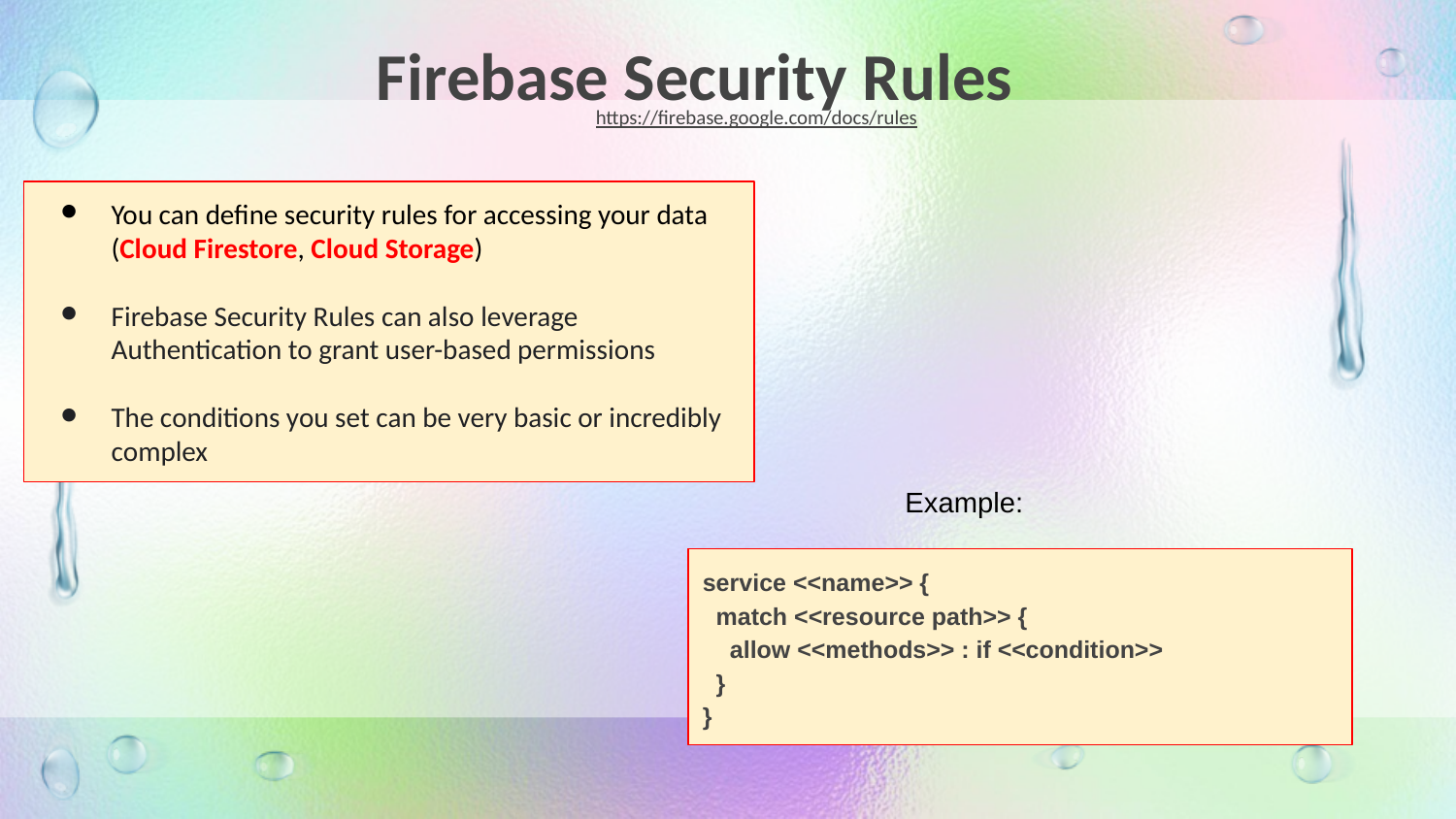

Firebase Security Rules
https://firebase.google.com/docs/rules
You can define security rules for accessing your data
(Cloud Firestore, Cloud Storage)

Firebase Security Rules can also leverage Authentication to grant user-based permissions

The conditions you set can be very basic or incredibly complex
Example:
service <<name>> {
  match <<resource path>> {
    allow <<methods>> : if <<condition>>
  }
}